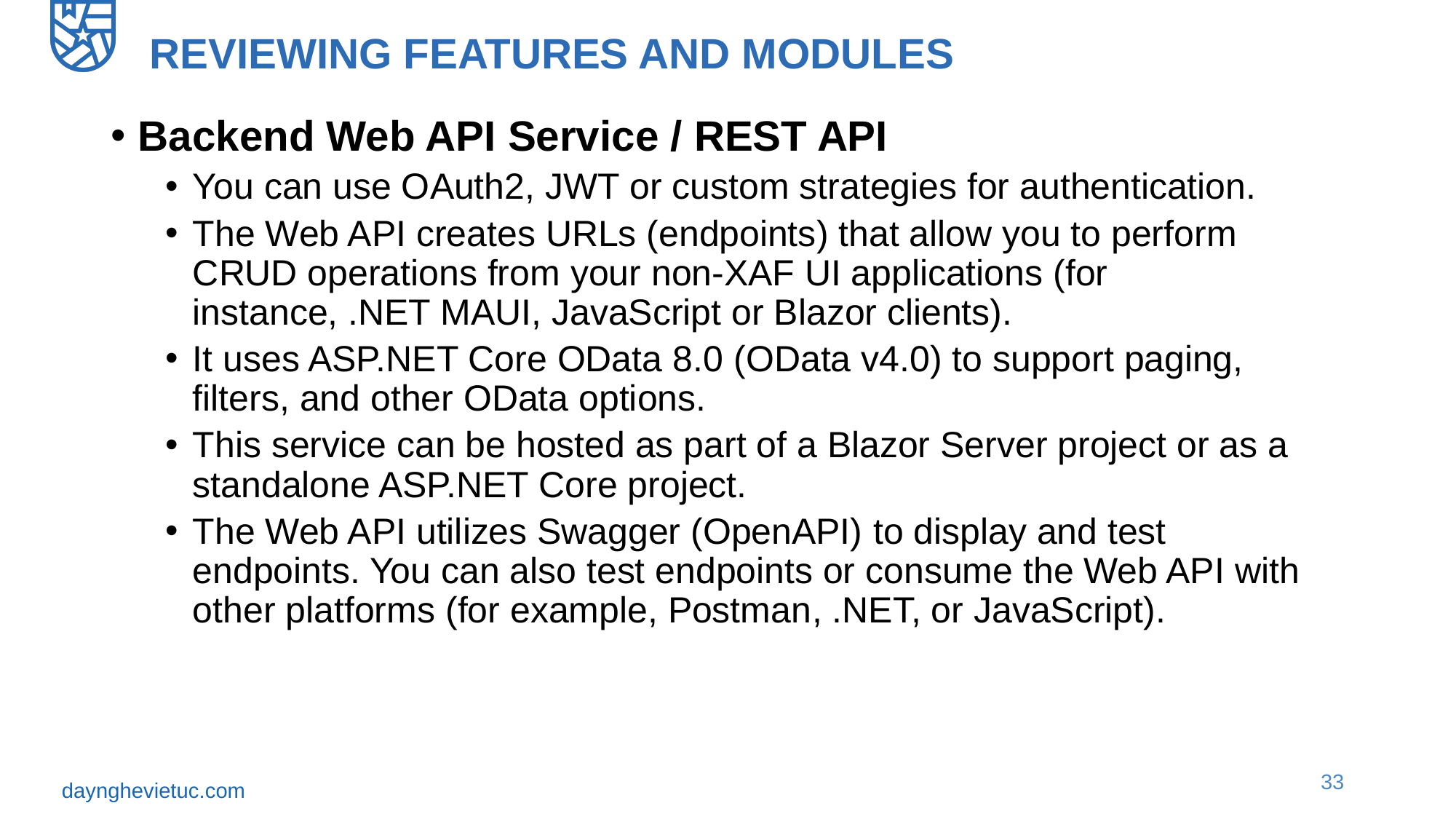

# Reviewing Features and Modules
Backend Web API Service / REST API
You can use OAuth2, JWT or custom strategies for authentication.
The Web API creates URLs (endpoints) that allow you to perform CRUD operations from your non-XAF UI applications (for instance, .NET MAUI, JavaScript or Blazor clients).
It uses ASP.NET Core OData 8.0﻿ (OData v4.0) to support paging, filters, and other OData options.
This service can be hosted as part of a Blazor Server project or as a standalone ASP.NET Core project.
The Web API utilizes Swagger (OpenAPI)﻿ to display and test endpoints. You can also test endpoints or consume the Web API with other platforms (for example, Postman﻿, .NET, or JavaScript).

33